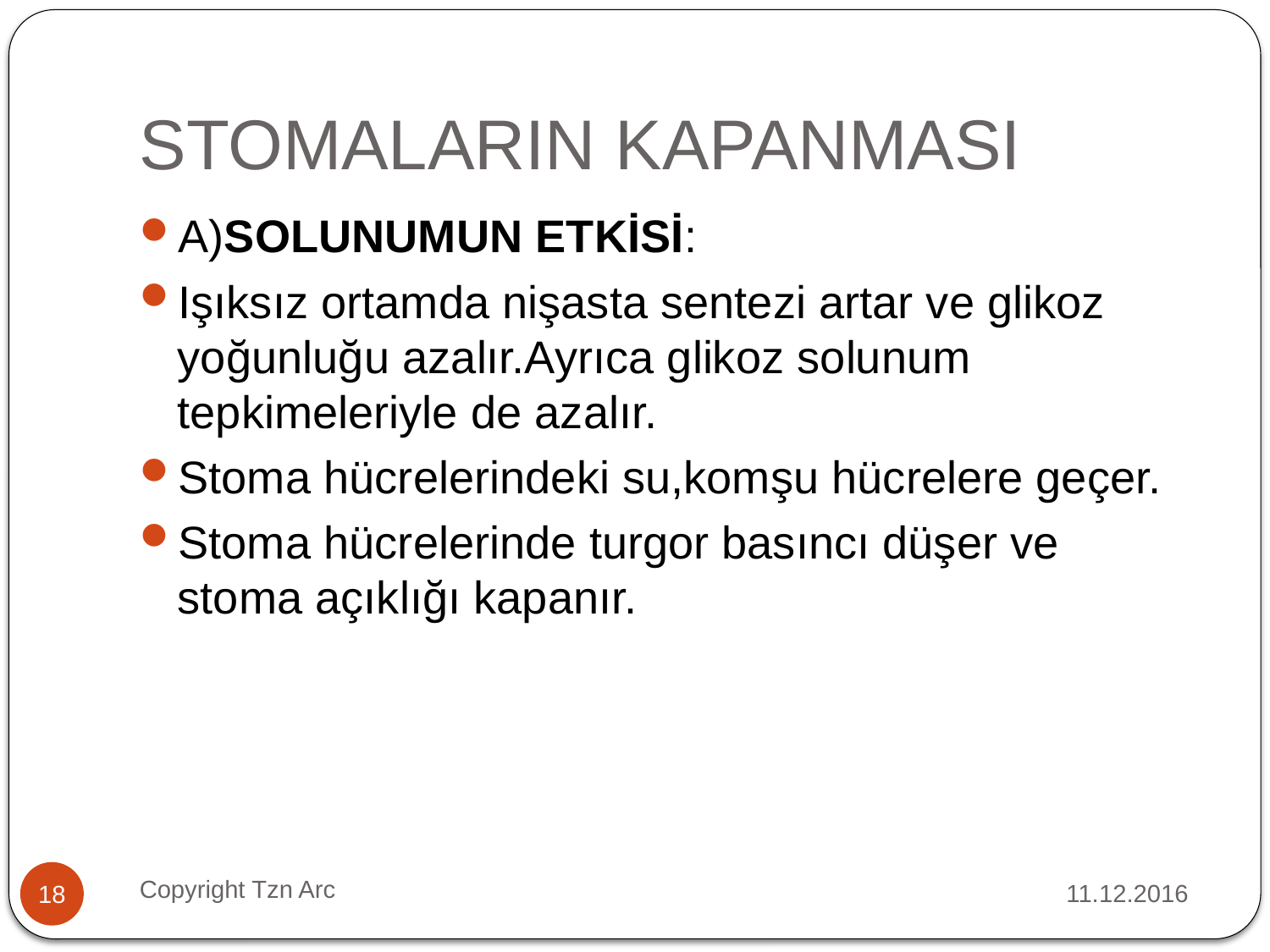

# STOMALARIN KAPANMASI
A)SOLUNUMUN ETKİSİ:
Işıksız ortamda nişasta sentezi artar ve glikoz yoğunluğu azalır.Ayrıca glikoz solunum tepkimeleriyle de azalır.
Stoma hücrelerindeki su,komşu hücrelere geçer.
Stoma hücrelerinde turgor basıncı düşer ve stoma açıklığı kapanır.

Copyright Tzn Arc
11.12.2016
18